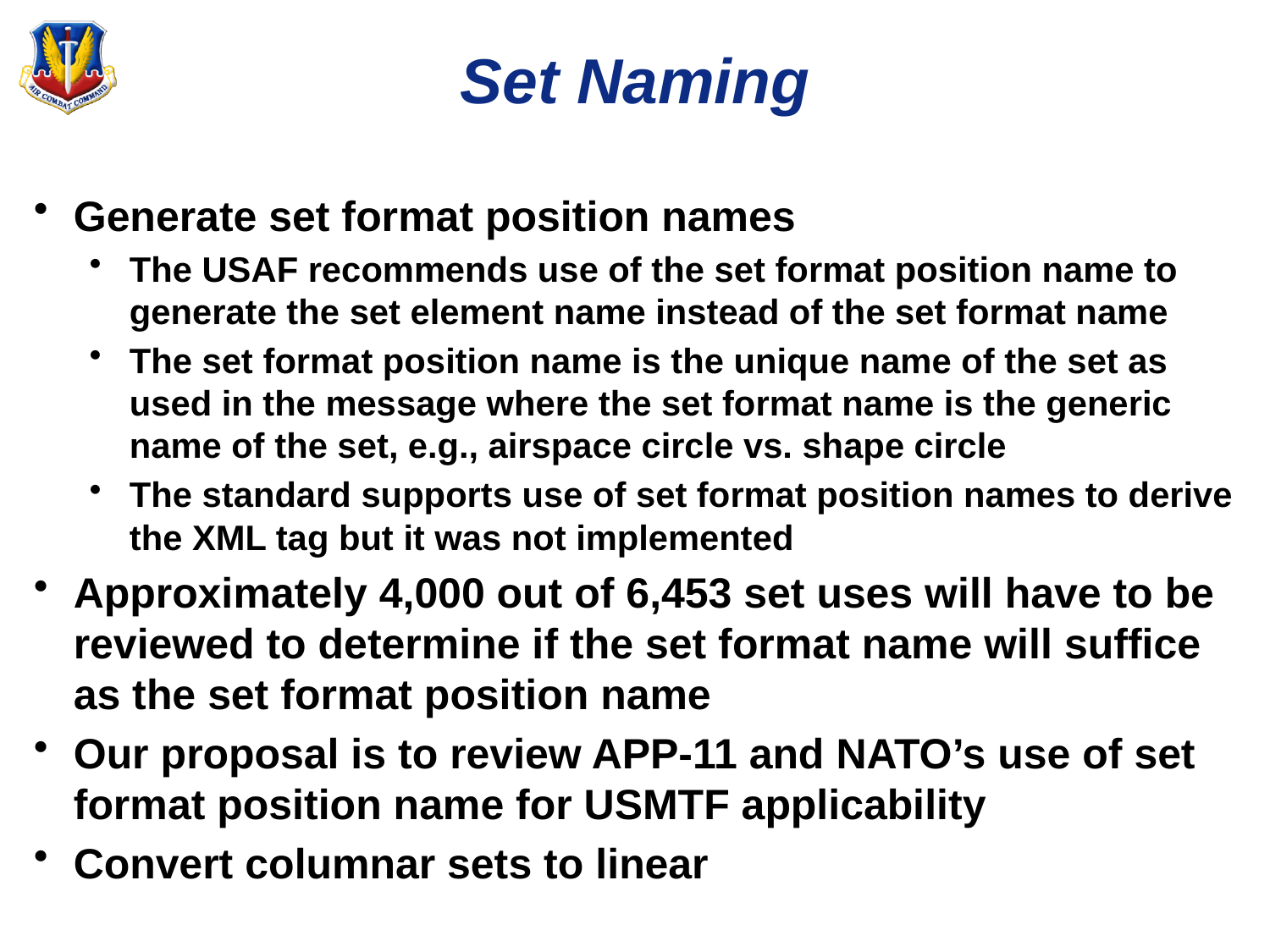

# Set Naming
Generate set format position names
The USAF recommends use of the set format position name to generate the set element name instead of the set format name
The set format position name is the unique name of the set as used in the message where the set format name is the generic name of the set, e.g., airspace circle vs. shape circle
The standard supports use of set format position names to derive the XML tag but it was not implemented
Approximately 4,000 out of 6,453 set uses will have to be reviewed to determine if the set format name will suffice as the set format position name
Our proposal is to review APP-11 and NATO’s use of set format position name for USMTF applicability
Convert columnar sets to linear